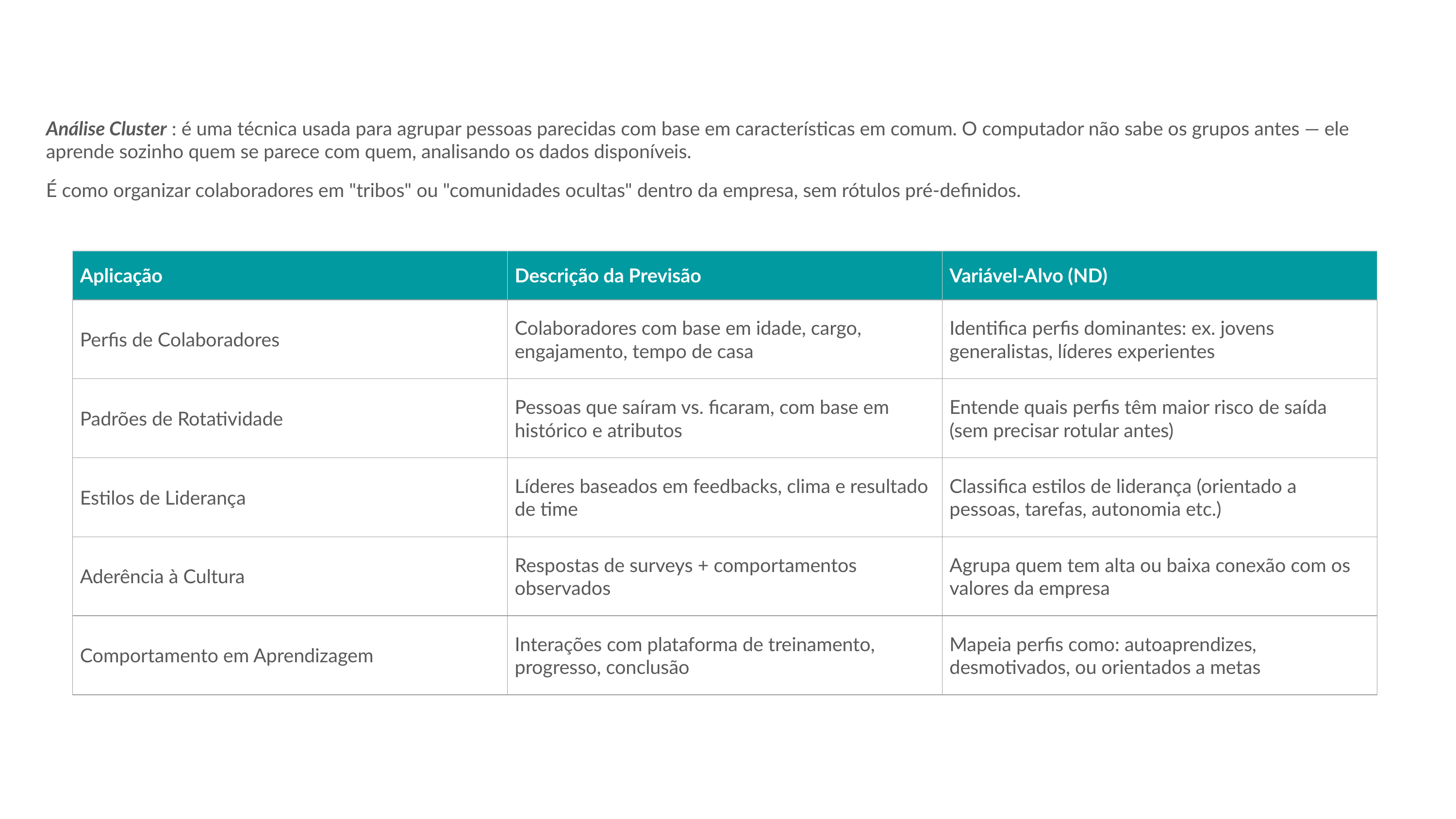

Análise Cluster : é uma técnica usada para agrupar pessoas parecidas com base em características em comum. O computador não sabe os grupos antes — ele aprende sozinho quem se parece com quem, analisando os dados disponíveis.
É como organizar colaboradores em "tribos" ou "comunidades ocultas" dentro da empresa, sem rótulos pré-definidos.

| Aplicação | Descrição da Previsão | Variável-Alvo (ND) |
| --- | --- | --- |
| Perfis de Colaboradores | Colaboradores com base em idade, cargo, engajamento, tempo de casa | Identifica perfis dominantes: ex. jovens generalistas, líderes experientes |
| Padrões de Rotatividade | Pessoas que saíram vs. ficaram, com base em histórico e atributos | Entende quais perfis têm maior risco de saída (sem precisar rotular antes) |
| Estilos de Liderança | Líderes baseados em feedbacks, clima e resultado de time | Classifica estilos de liderança (orientado a pessoas, tarefas, autonomia etc.) |
| Aderência à Cultura | Respostas de surveys + comportamentos observados | Agrupa quem tem alta ou baixa conexão com os valores da empresa |
| Comportamento em Aprendizagem | Interações com plataforma de treinamento, progresso, conclusão | Mapeia perfis como: autoaprendizes, desmotivados, ou orientados a metas |